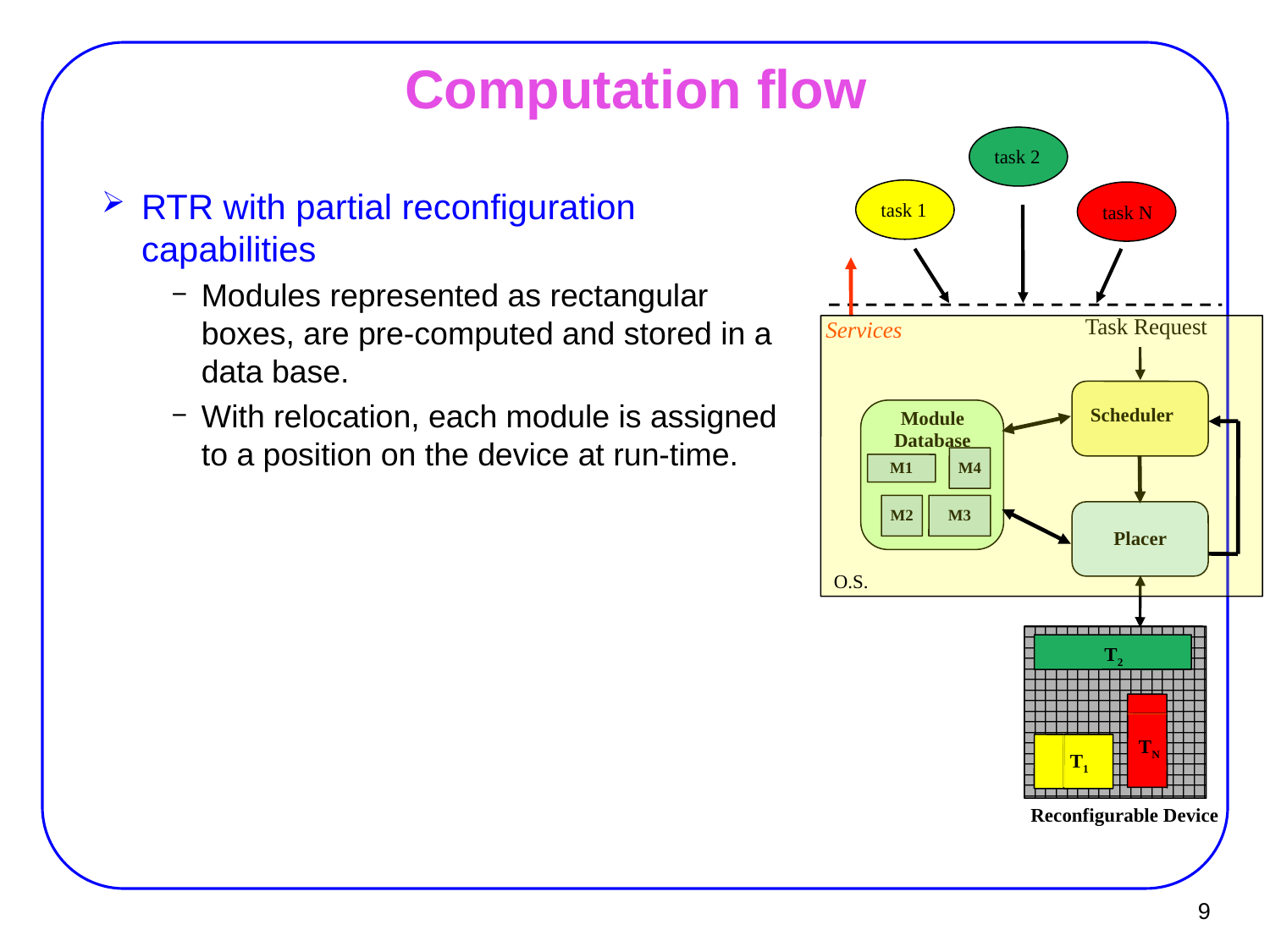

Computation flow

RTR with partial reconfiguration capabilities
Modules represented as rectangular boxes, are pre-computed and stored in a data base.
With relocation, each module is assigned to a position on the device at run-time.
task 2

task 1
task N

Task Request
Services

Scheduler
Module Database

M4

M1

M2

M3

Placer

O.S.

T2

TN

T1
Reconfigurable Device
9